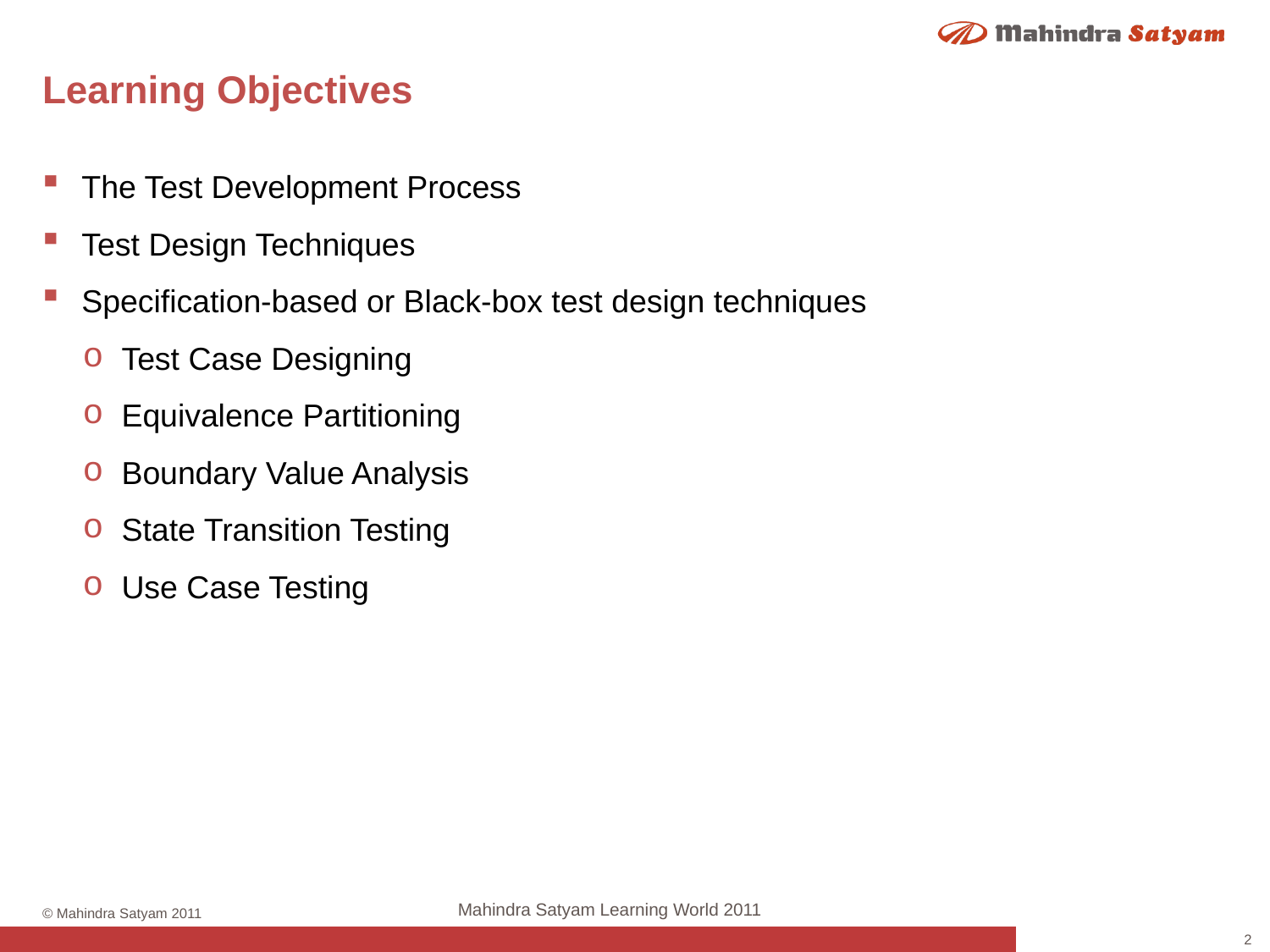

# Learning Objectives
The Test Development Process
Test Design Techniques
Specification-based or Black-box test design techniques
Test Case Designing
Equivalence Partitioning
Boundary Value Analysis
State Transition Testing
Use Case Testing